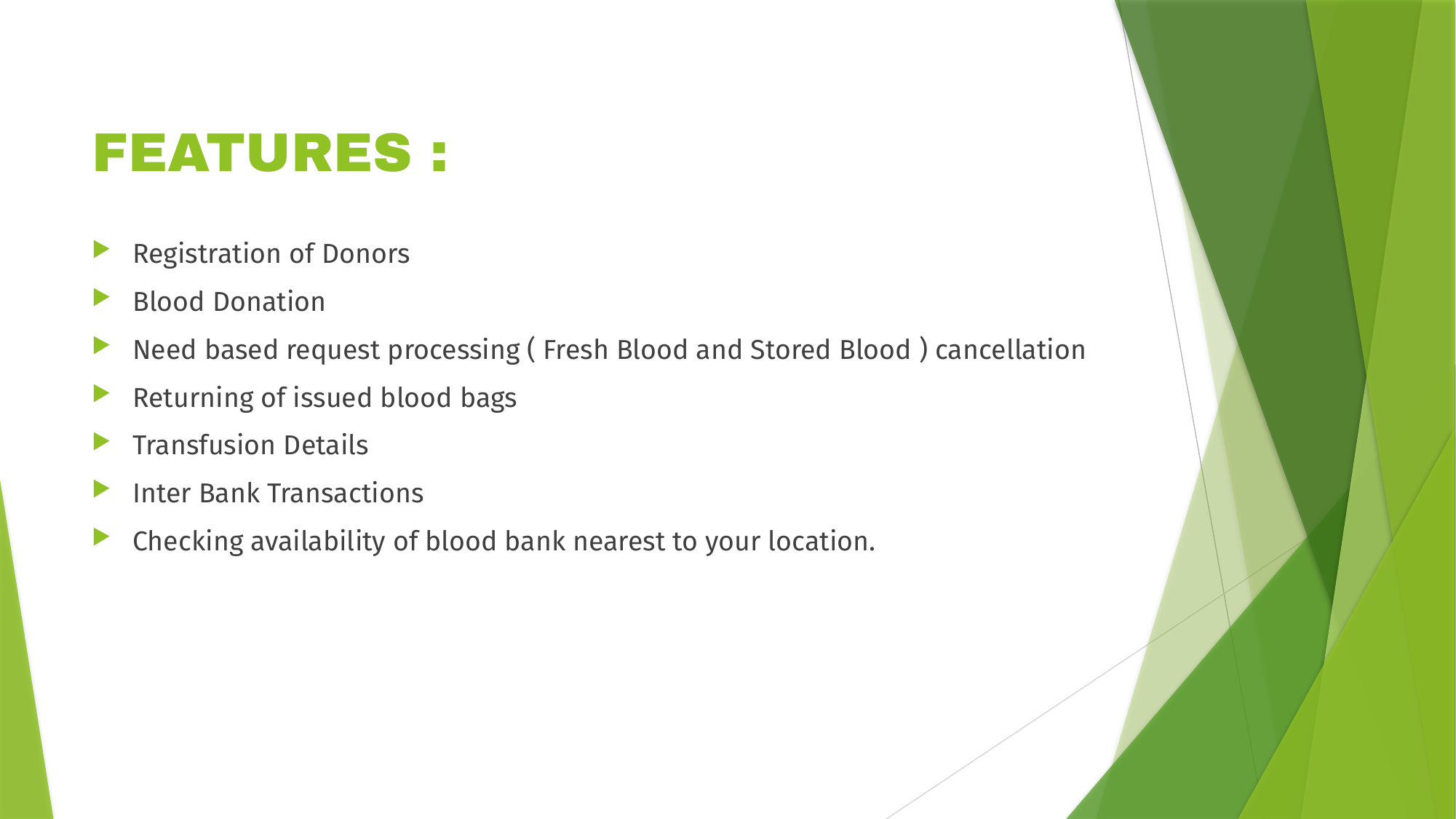

# FEATURES :
Registration of Donors
Blood Donation
Need based request processing ( Fresh Blood and Stored Blood ) cancellation
Returning of issued blood bags
Transfusion Details
Inter Bank Transactions
Checking availability of blood bank nearest to your location.